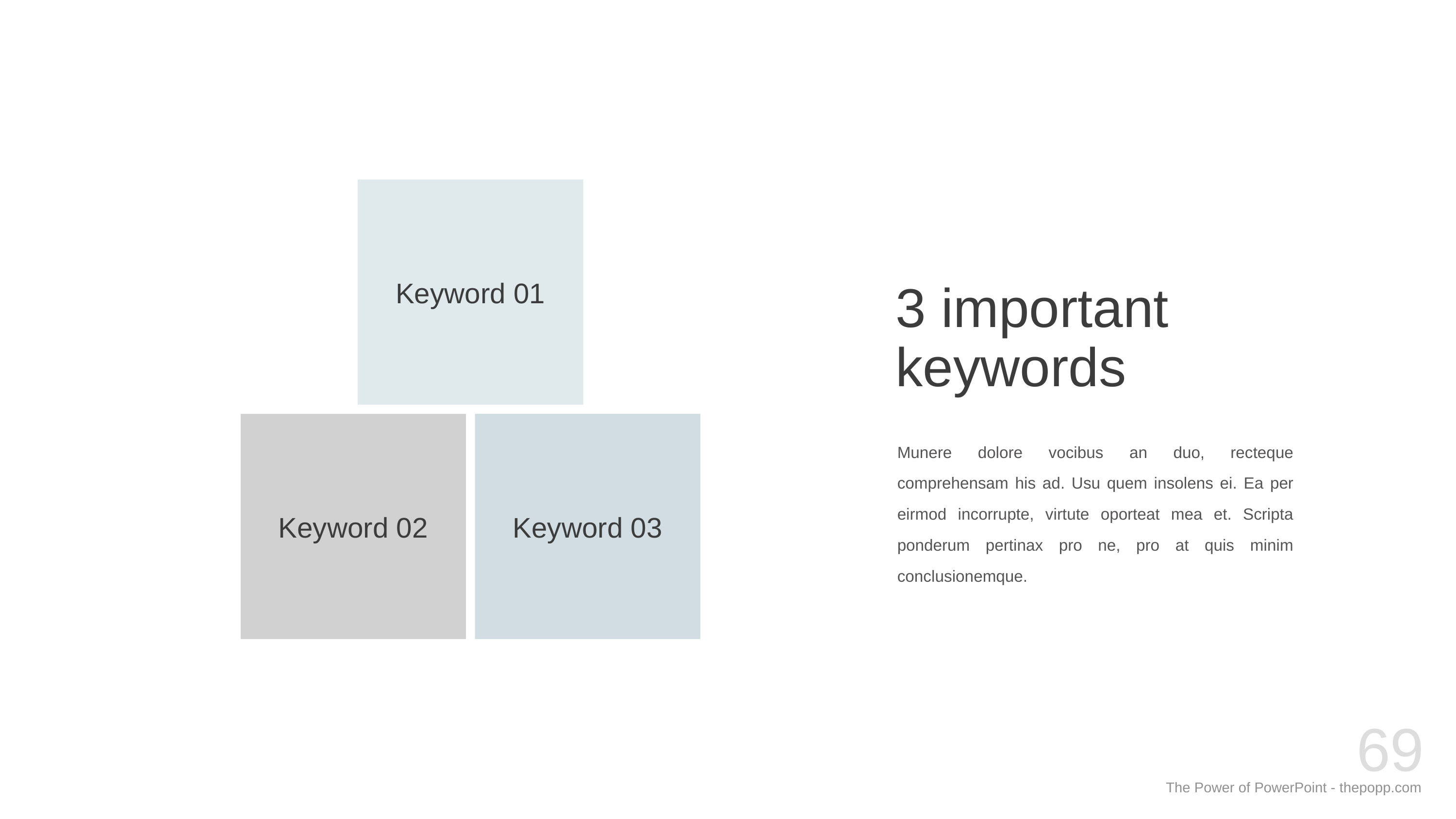

# 3 important keywords
Keyword 01
Munere dolore vocibus an duo, recteque comprehensam his ad. Usu quem insolens ei. Ea per eirmod incorrupte, virtute oporteat mea et. Scripta ponderum pertinax pro ne, pro at quis minim conclusionemque.
Keyword 02
Keyword 03
69
The Power of PowerPoint - thepopp.com